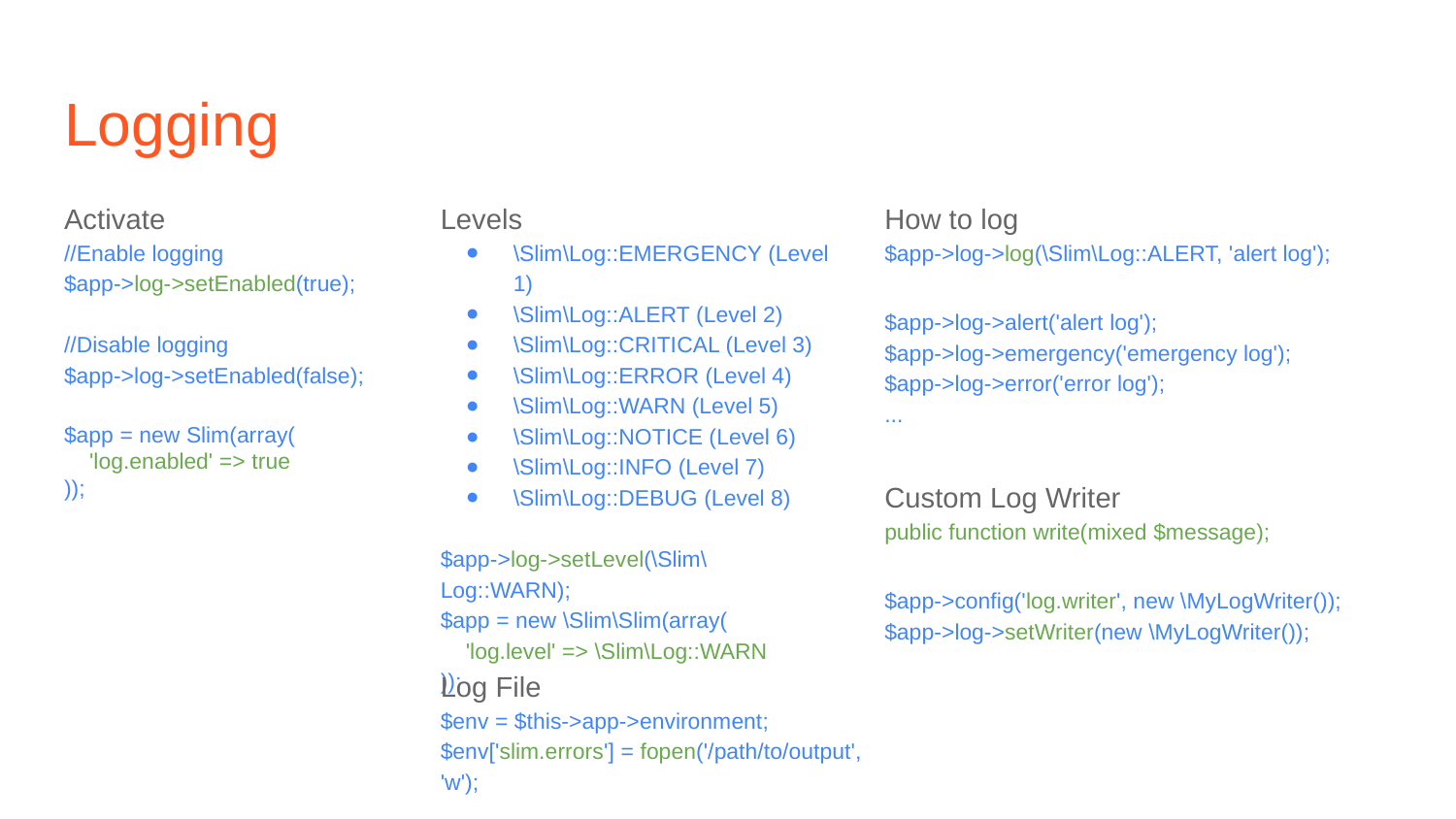

# Logging
Activate
//Enable logging
$app->log->setEnabled(true);
//Disable logging
$app->log->setEnabled(false);
$app = new Slim(array(
    'log.enabled' => true
));

Levels
\Slim\Log::EMERGENCY (Level 1)
\Slim\Log::ALERT (Level 2)
\Slim\Log::CRITICAL (Level 3)
\Slim\Log::ERROR (Level 4)
\Slim\Log::WARN (Level 5)
\Slim\Log::NOTICE (Level 6)
\Slim\Log::INFO (Level 7)
\Slim\Log::DEBUG (Level 8)

$app->log->setLevel(\Slim\Log::WARN);
$app = new \Slim\Slim(array(
    'log.level' => \Slim\Log::WARN
));

How to log
$app->log->log(\Slim\Log::ALERT, 'alert log');

$app->log->alert('alert log');
$app->log->emergency('emergency log');
$app->log->error('error log');
...

Custom Log Writer
public function write(mixed $message);

$app->config('log.writer', new \MyLogWriter());
$app->log->setWriter(new \MyLogWriter());

Log File
$env = $this->app->environment;
$env['slim.errors'] = fopen('/path/to/output', 'w');